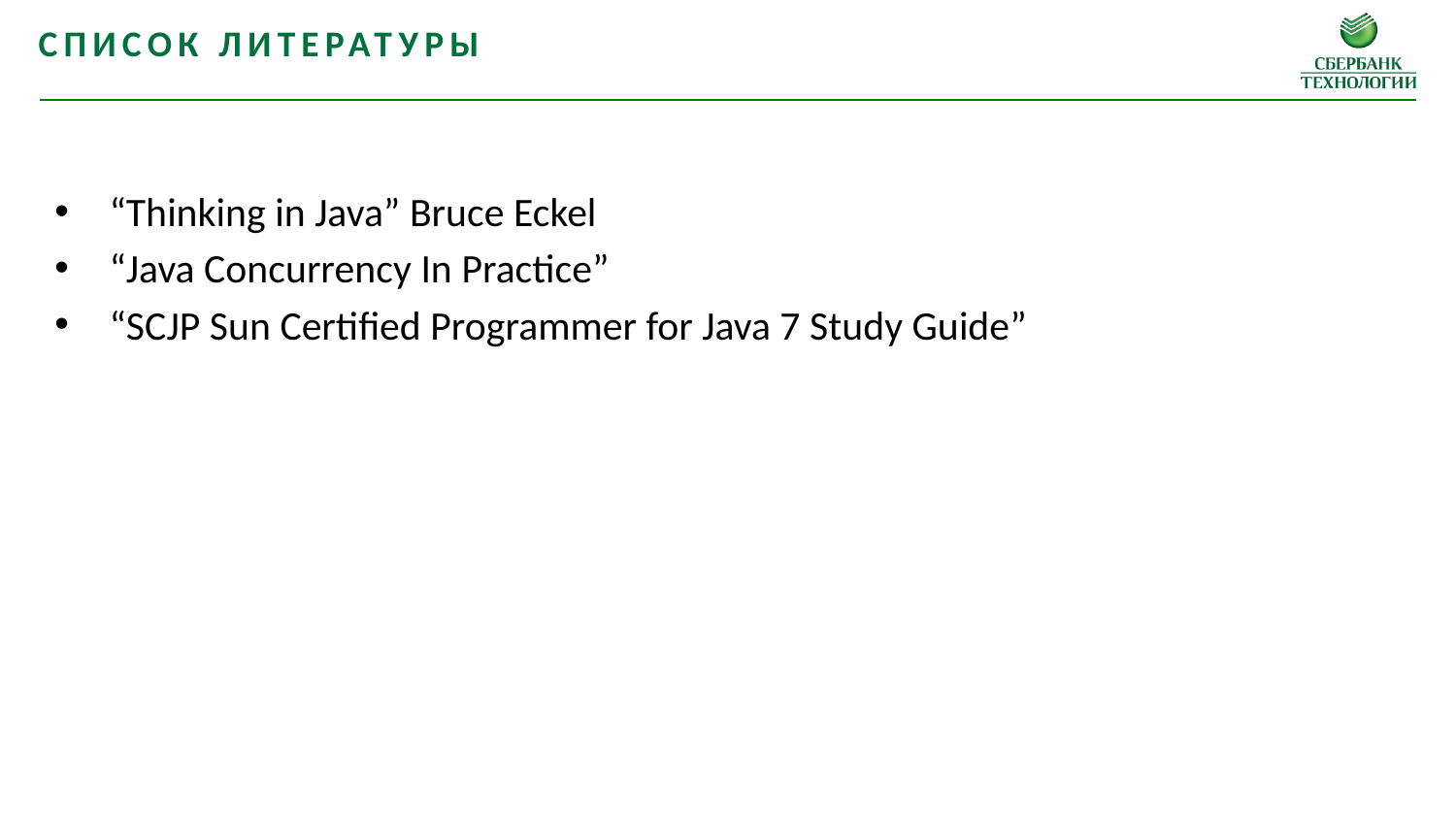

Список литературы
“Thinking in Java” Bruce Eckel
“Java Concurrency In Practice”
“SCJP Sun Certified Programmer for Java 7 Study Guide”